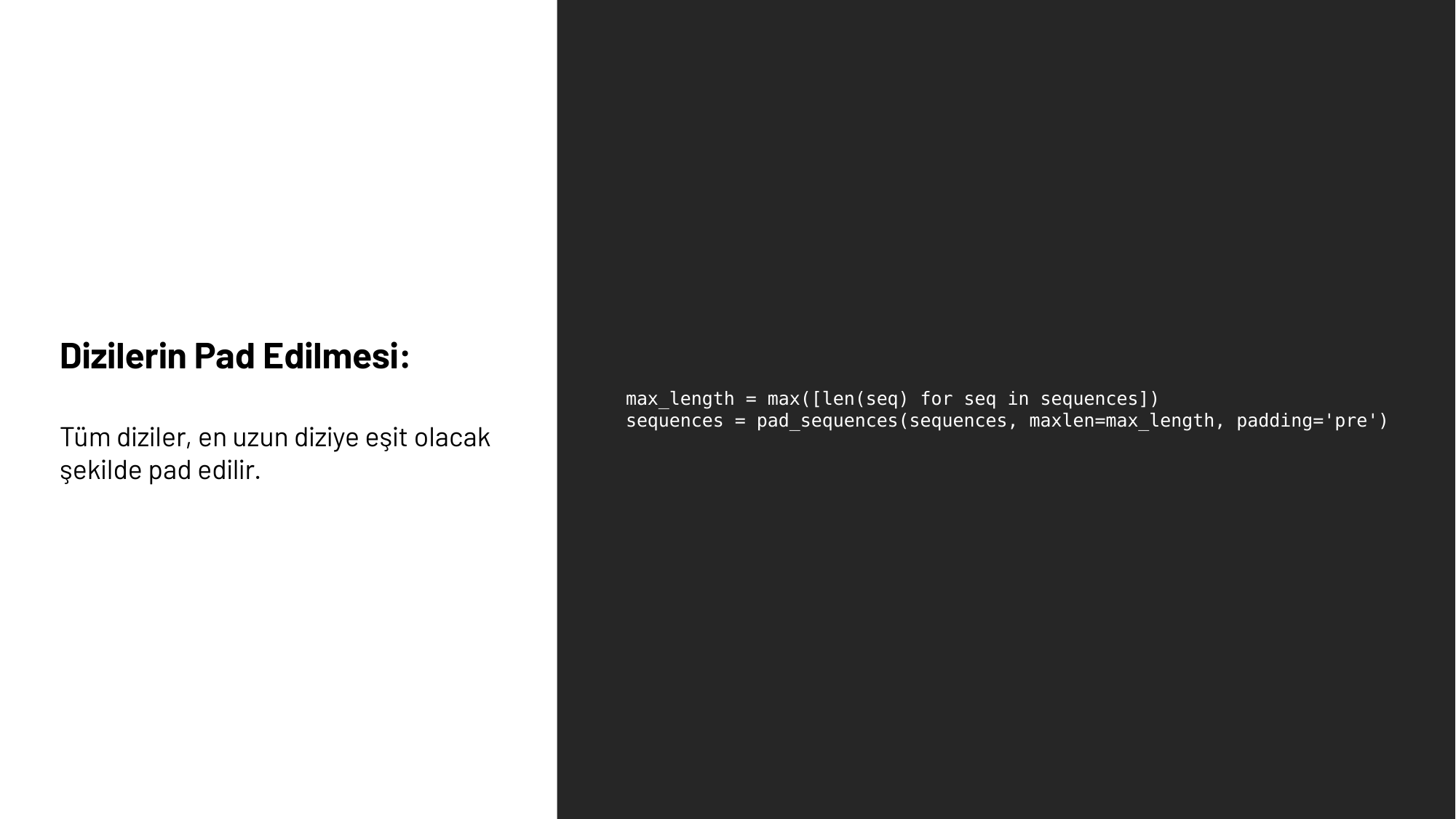

Dizilerin Pad Edilmesi:

Tüm diziler, en uzun diziye eşit olacak şekilde pad edilir.
max_length = max([len(seq) for seq in sequences])
sequences = pad_sequences(sequences, maxlen=max_length, padding='pre')